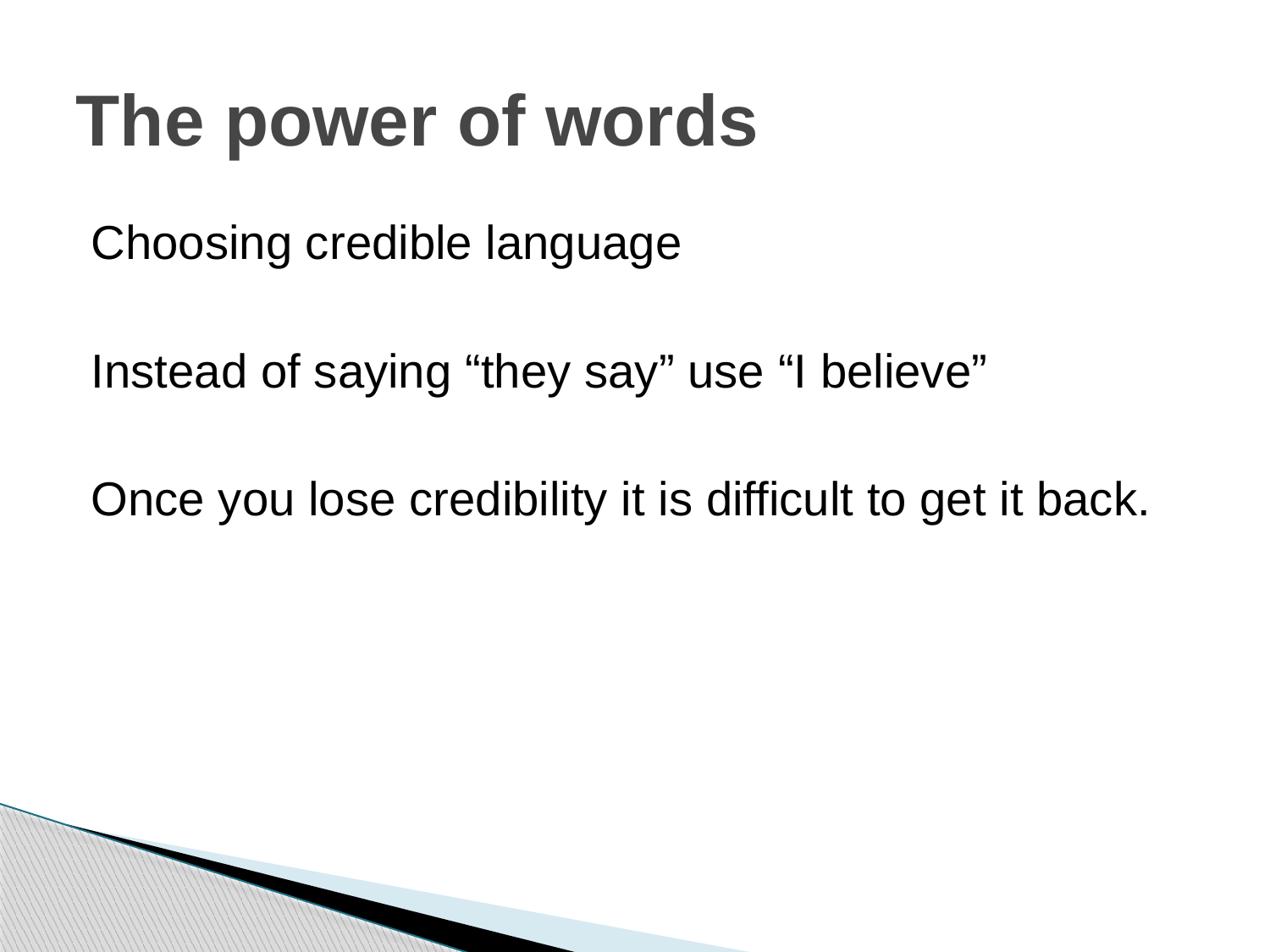

# The power of words
Choosing credible language

Instead of saying “they say” use “I believe”

Once you lose credibility it is difficult to get it back.